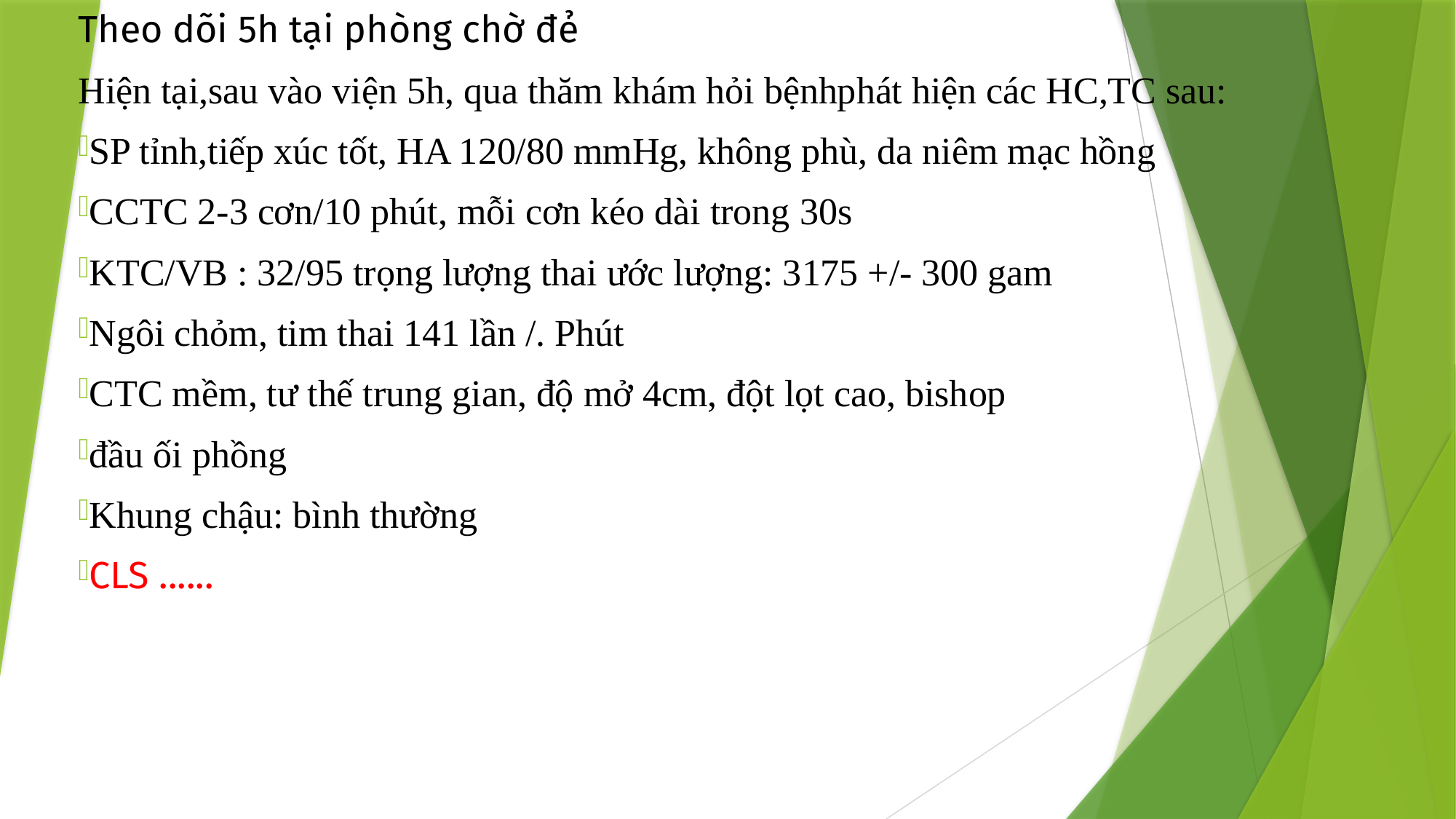

Theo dõi 5h tại phòng chờ đẻ
Hiện tại,sau vào viện 5h, qua thăm khám hỏi bệnhphát hiện các HC,TC sau:
SP tỉnh,tiếp xúc tốt, HA 120/80 mmHg, không phù, da niêm mạc hồng
CCTC 2-3 cơn/10 phút, mỗi cơn kéo dài trong 30s
KTC/VB : 32/95 trọng lượng thai ước lượng: 3175 +/- 300 gam
Ngôi chỏm, tim thai 141 lần /. Phút
CTC mềm, tư thế trung gian, độ mở 4cm, đột lọt cao, bishop
đầu ối phồng
Khung chậu: bình thường
CLS ......